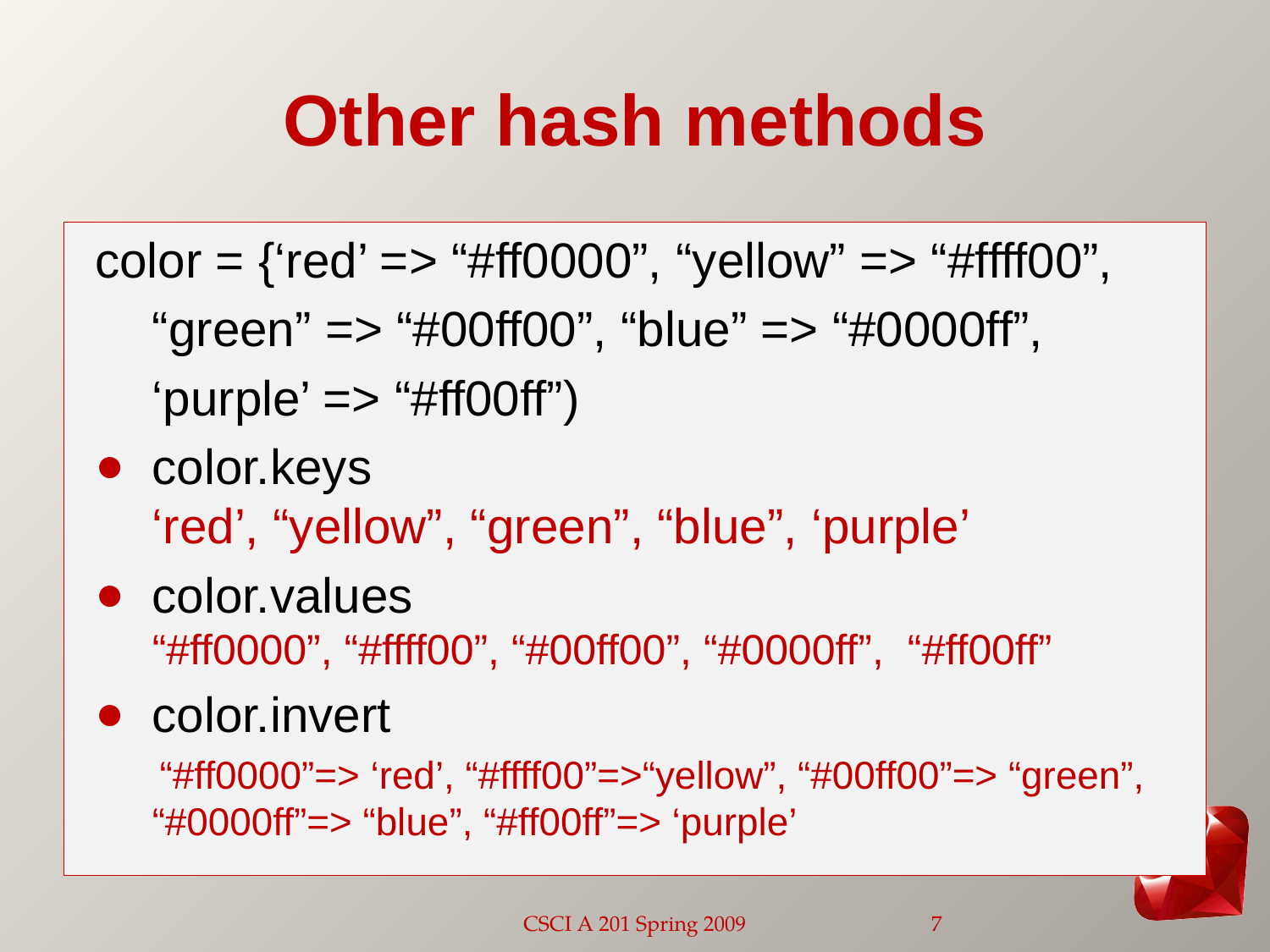

# Other hash methods
color = {‘red’ => “#ff0000”, “yellow” => “#ffff00”,
	“green” => “#00ff00”, “blue” => “#0000ff”,
	‘purple’ => “#ff00ff”)
color.keys
‘red’, “yellow”, “green”, “blue”, ‘purple’
color.values
“#ff0000”, “#ffff00”, “#00ff00”, “#0000ff”,  “#ff00ff”
color.invert
      “#ff0000”=> ‘red’, “#ffff00”=>“yellow”, “#00ff00”=> “green”,   “#0000ff”=> “blue”, “#ff00ff”=> ‘purple’

CSCI A 201 Spring 2009
7